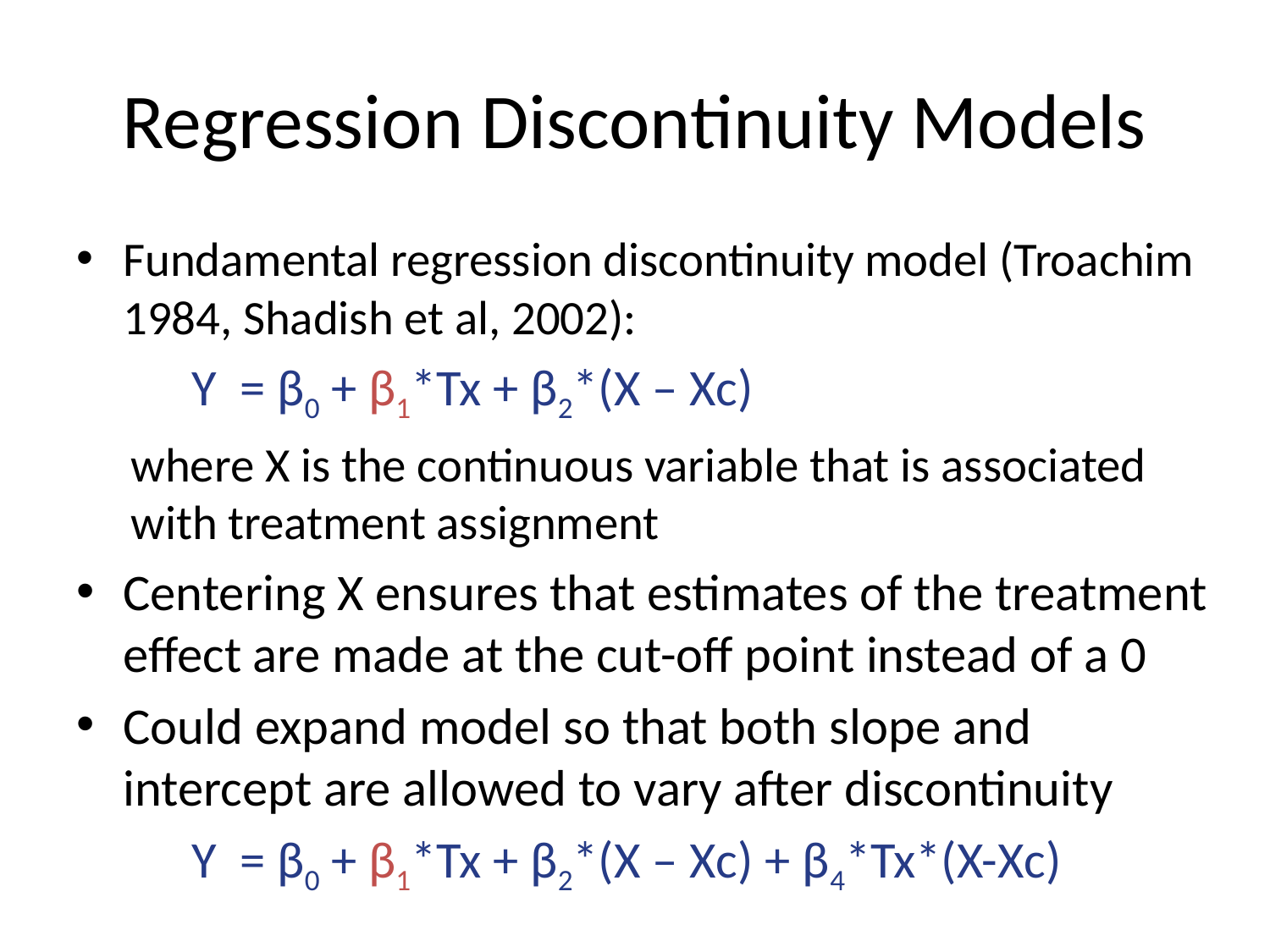

# Regression Discontinuity Models
Fundamental regression discontinuity model (Troachim 1984, Shadish et al, 2002):
			Y  = β0 + β1*Tx + β2*(X – Xc)
where X is the continuous variable that is associated with treatment assignment
Centering X ensures that estimates of the treatment effect are made at the cut-off point instead of a 0
Could expand model so that both slope and intercept are allowed to vary after discontinuity
		Y  = β0 + β1*Tx + β2*(X – Xc) + β4*Tx*(X-Xc)